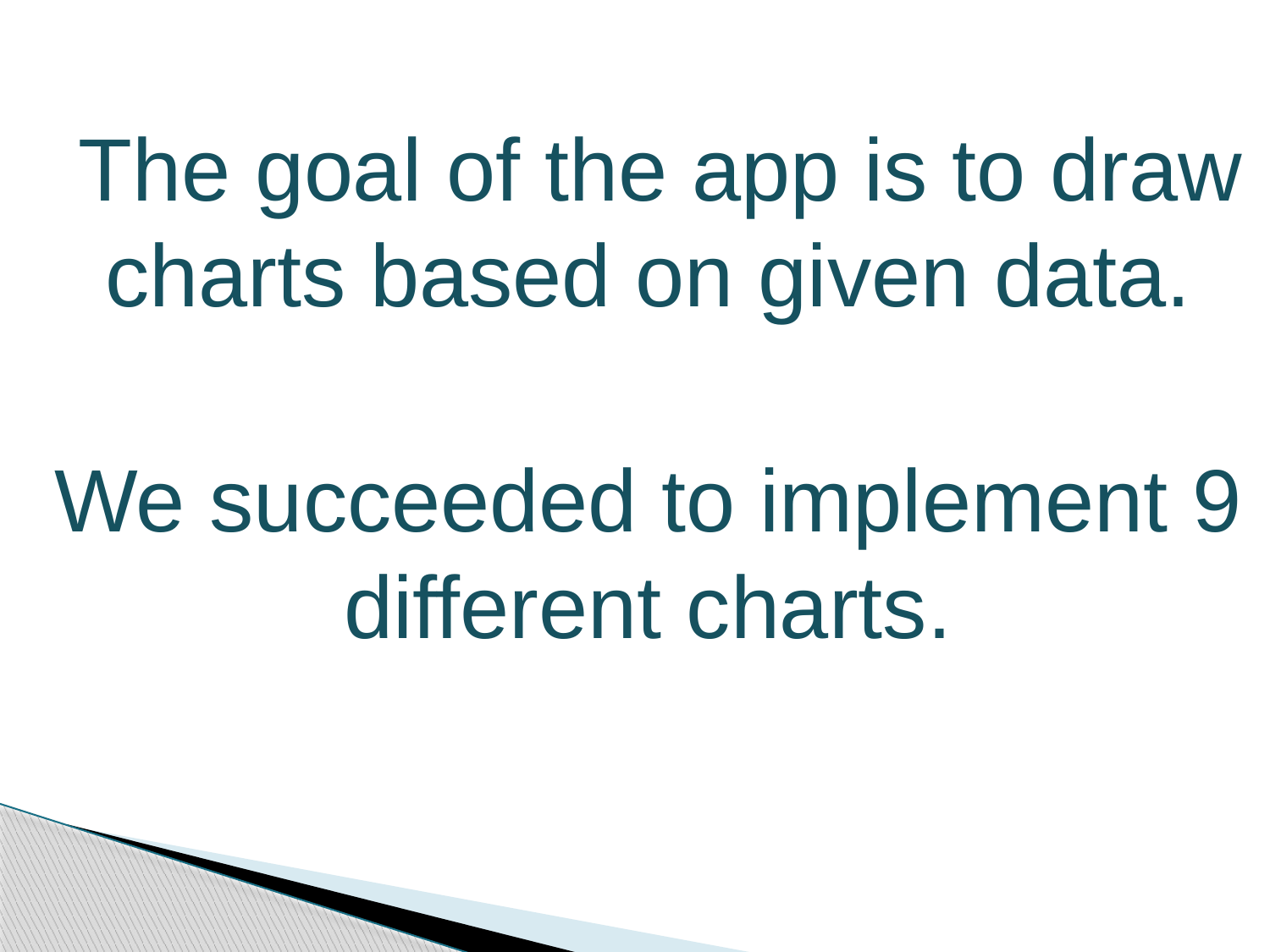

The goal of the app is to draw charts based on given data.

We succeeded to implement 9 different charts.